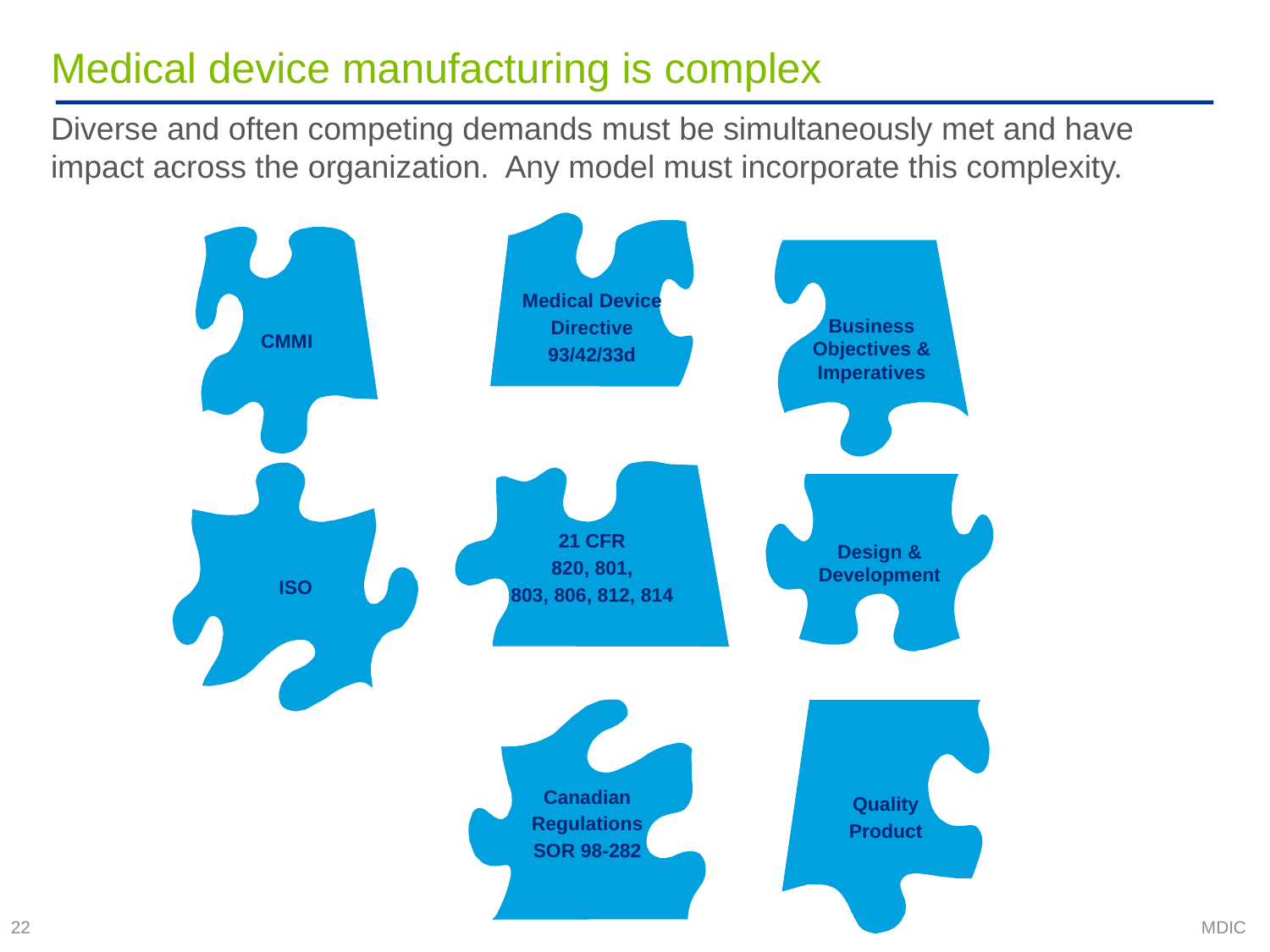

# Medical device manufacturing is complex
Diverse and often competing demands must be simultaneously met and have impact across the organization.  Any model must incorporate this complexity.

Medical Device
Directive
93/42/33d
CMMI
Business Objectives & Imperatives

21 CFR
820, 801,
803, 806, 812, 814
ISO
Design & Development

Canadian
Regulations
SOR 98-282
Quality
Product